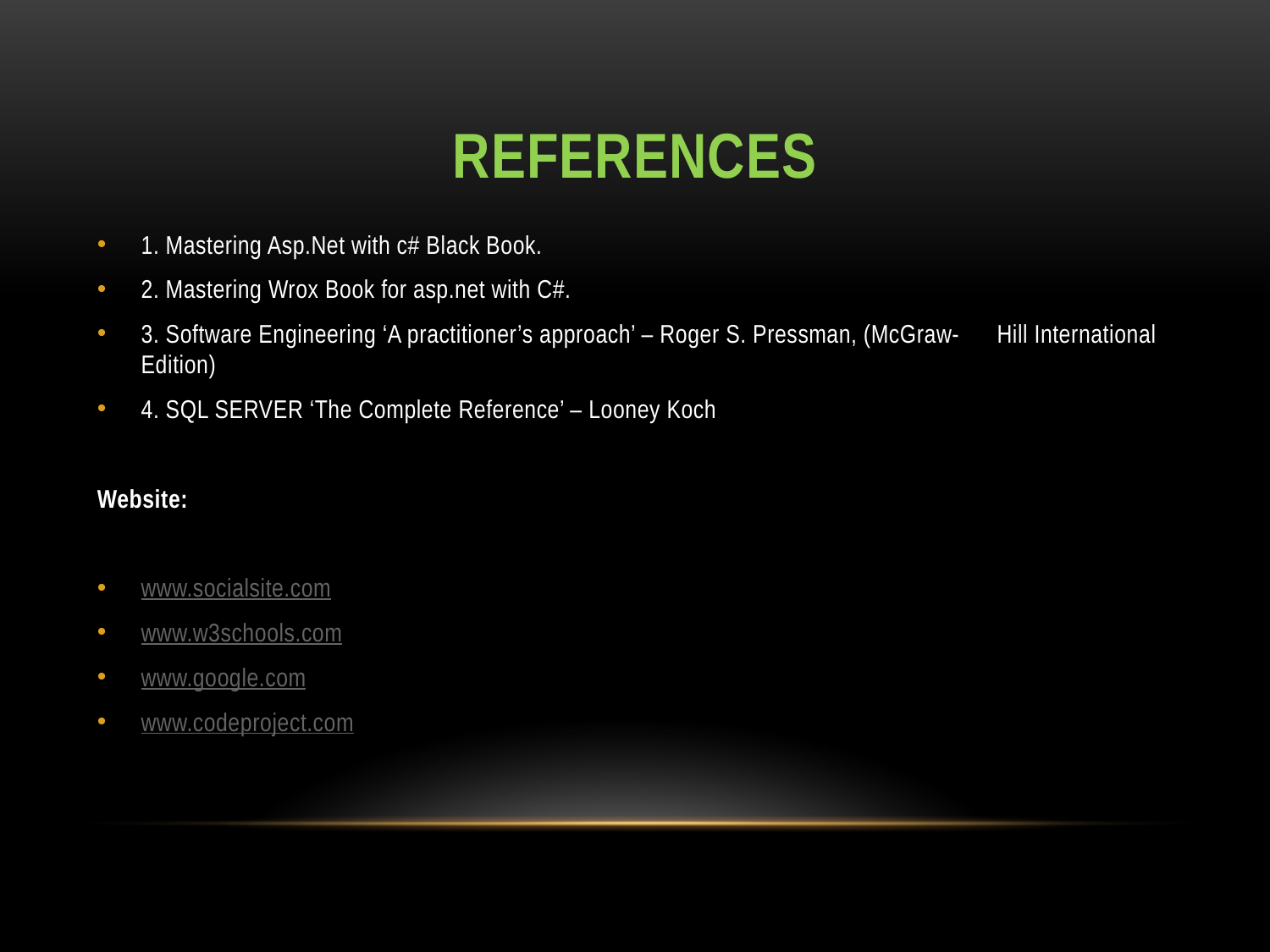

# REFERENCES
1. Mastering Asp.Net with c# Black Book.
2. Mastering Wrox Book for asp.net with C#.
3. Software Engineering ‘A practitioner’s approach’ – Roger S. Pressman, (McGraw-      Hill International Edition)
4. SQL SERVER ‘The Complete Reference’ – Looney Koch

Website:

www.socialsite.com
www.w3schools.com
www.google.com
www.codeproject.com